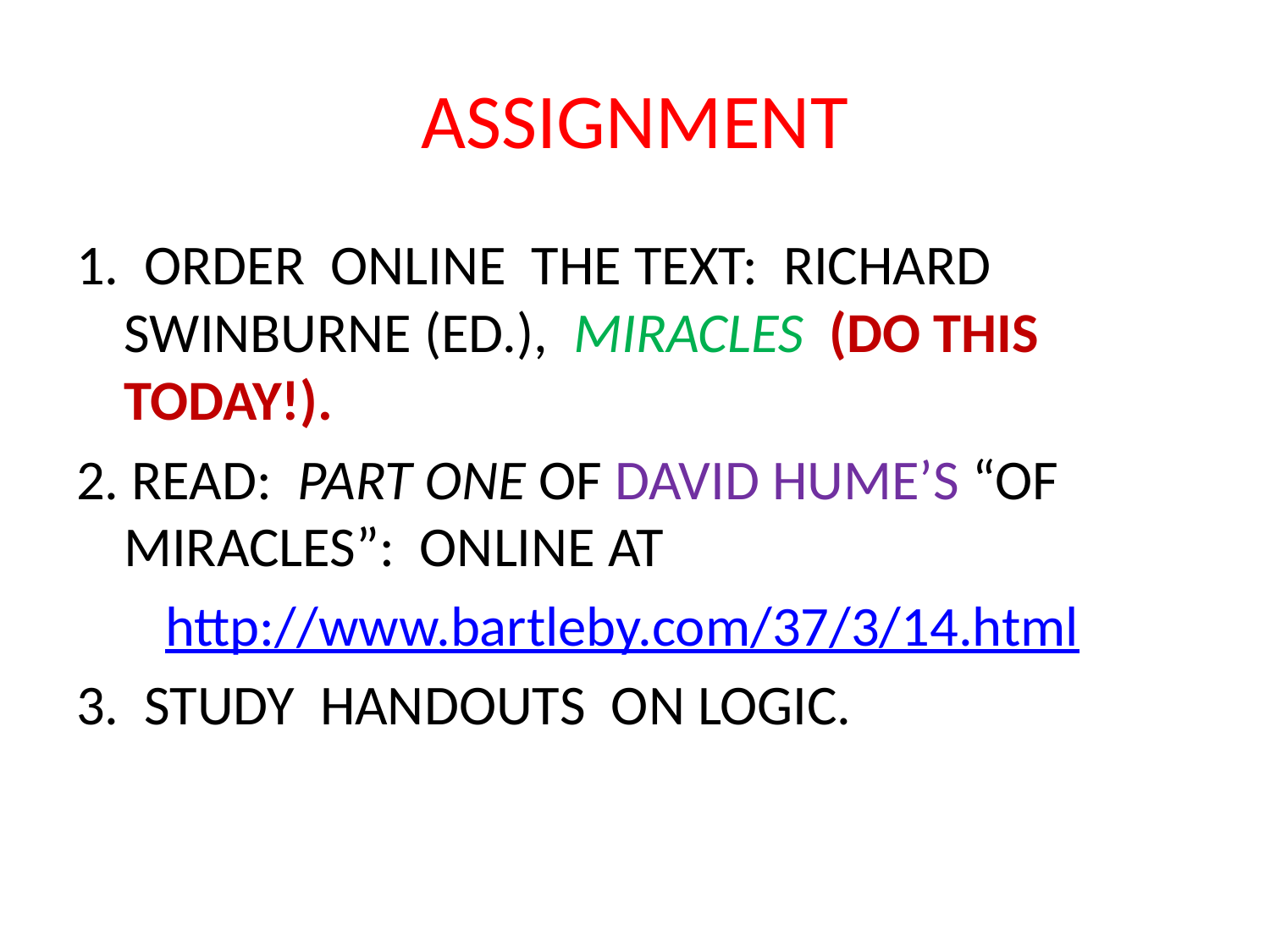

# ASSIGNMENT
1.  ORDER  ONLINE  THE TEXT:  RICHARD SWINBURNE (ED.),  MIRACLES  (DO THIS TODAY!).
2. READ:  PART ONE OF DAVID HUME’S “OF MIRACLES”:  ONLINE AT
       http://www.bartleby.com/37/3/14.html
3.  STUDY  HANDOUTS  ON LOGIC.